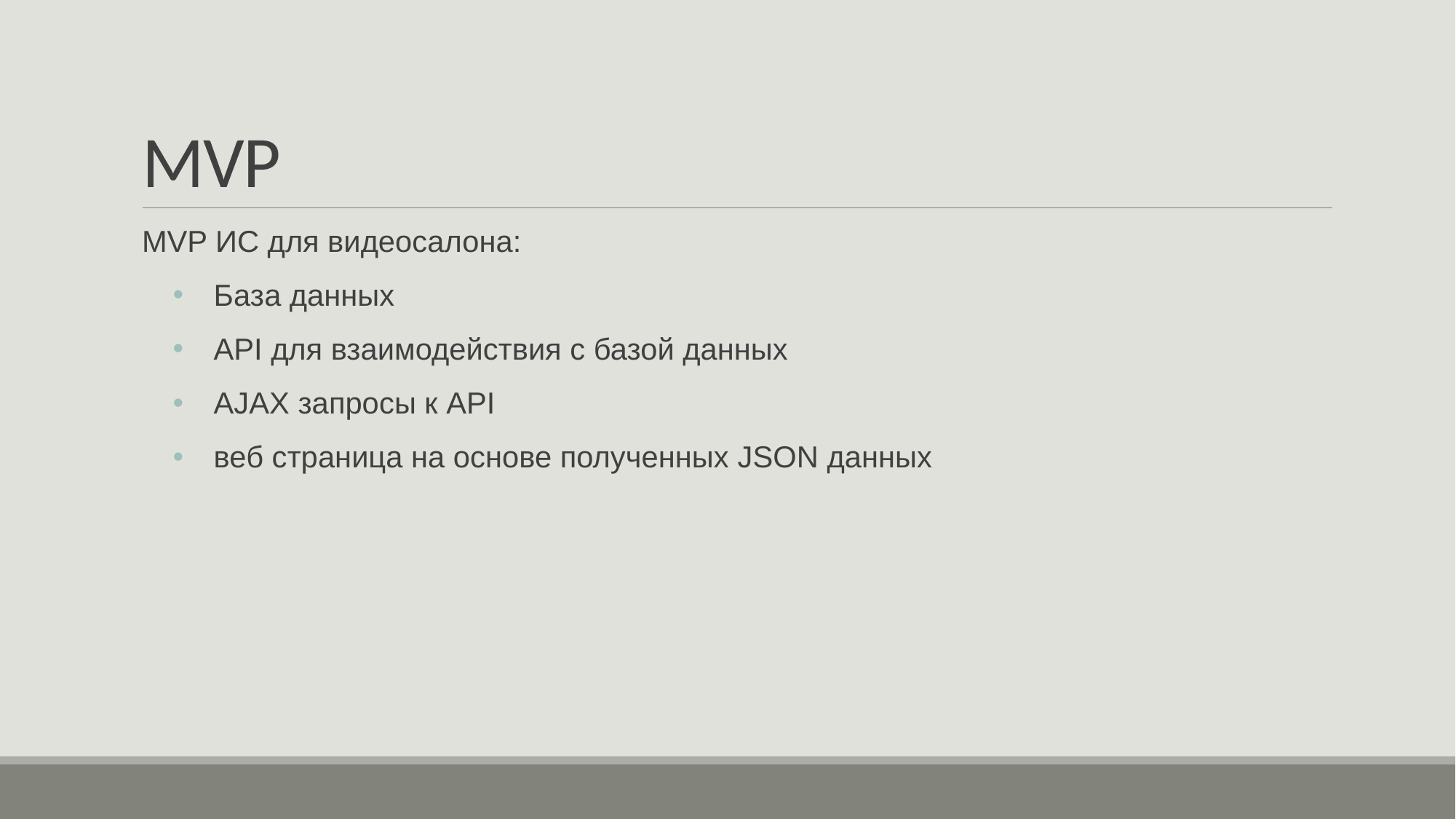

# MVP
MVP ИС для видеосалона:
База данных
API для взаимодействия с базой данных
AJAX запросы к API
веб страница на основе полученных JSON данных